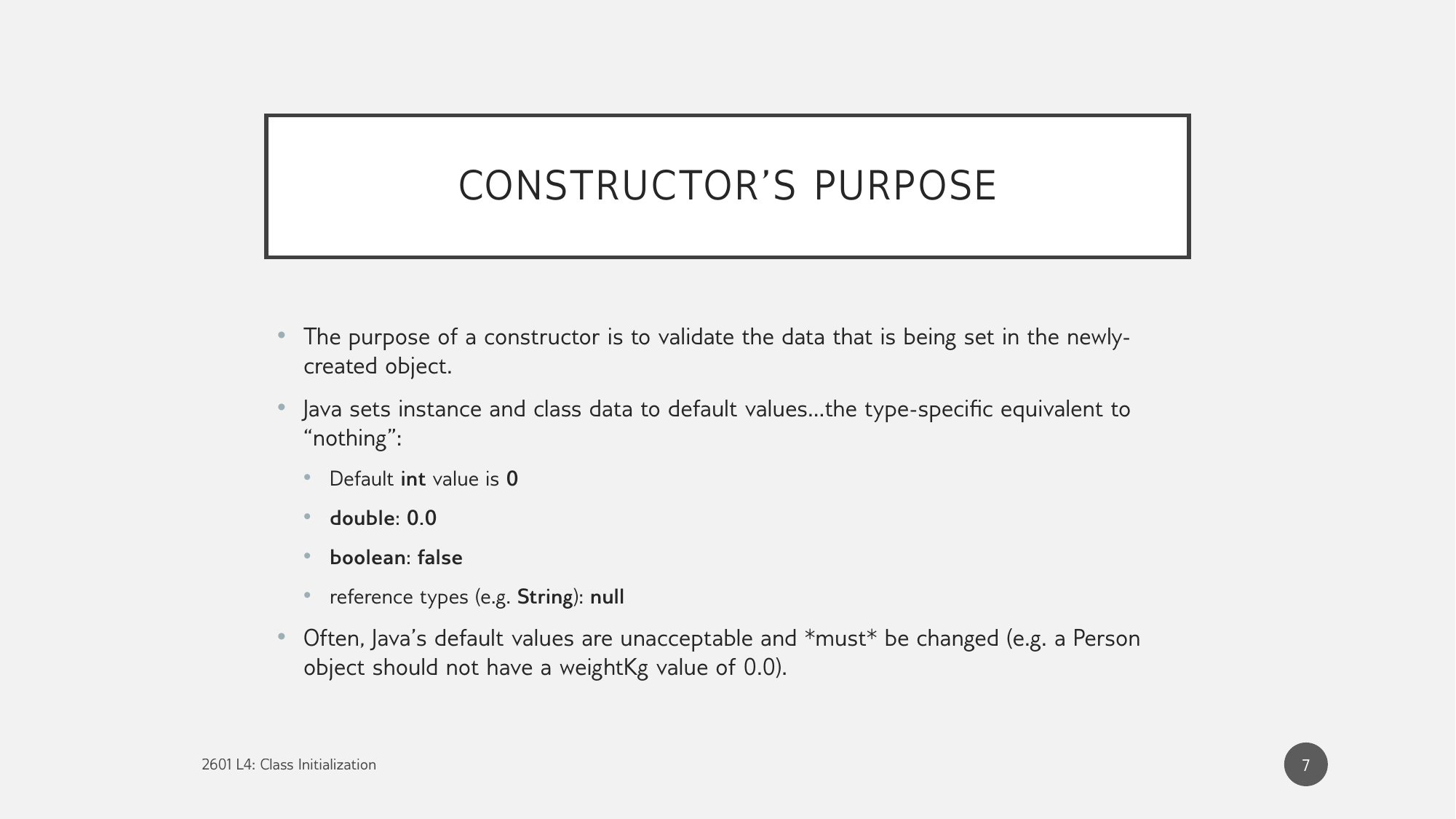

# Constructor’s purpose
The purpose of a constructor is to validate the data that is being set in the newly-created object.
Java sets instance and class data to default values…the type-specific equivalent to “nothing”:
Default int value is 0
double: 0.0
boolean: false
reference types (e.g. String): null
Often, Java’s default values are unacceptable and *must* be changed (e.g. a Person object should not have a weightKg value of 0.0).
7
2601 L4: Class Initialization